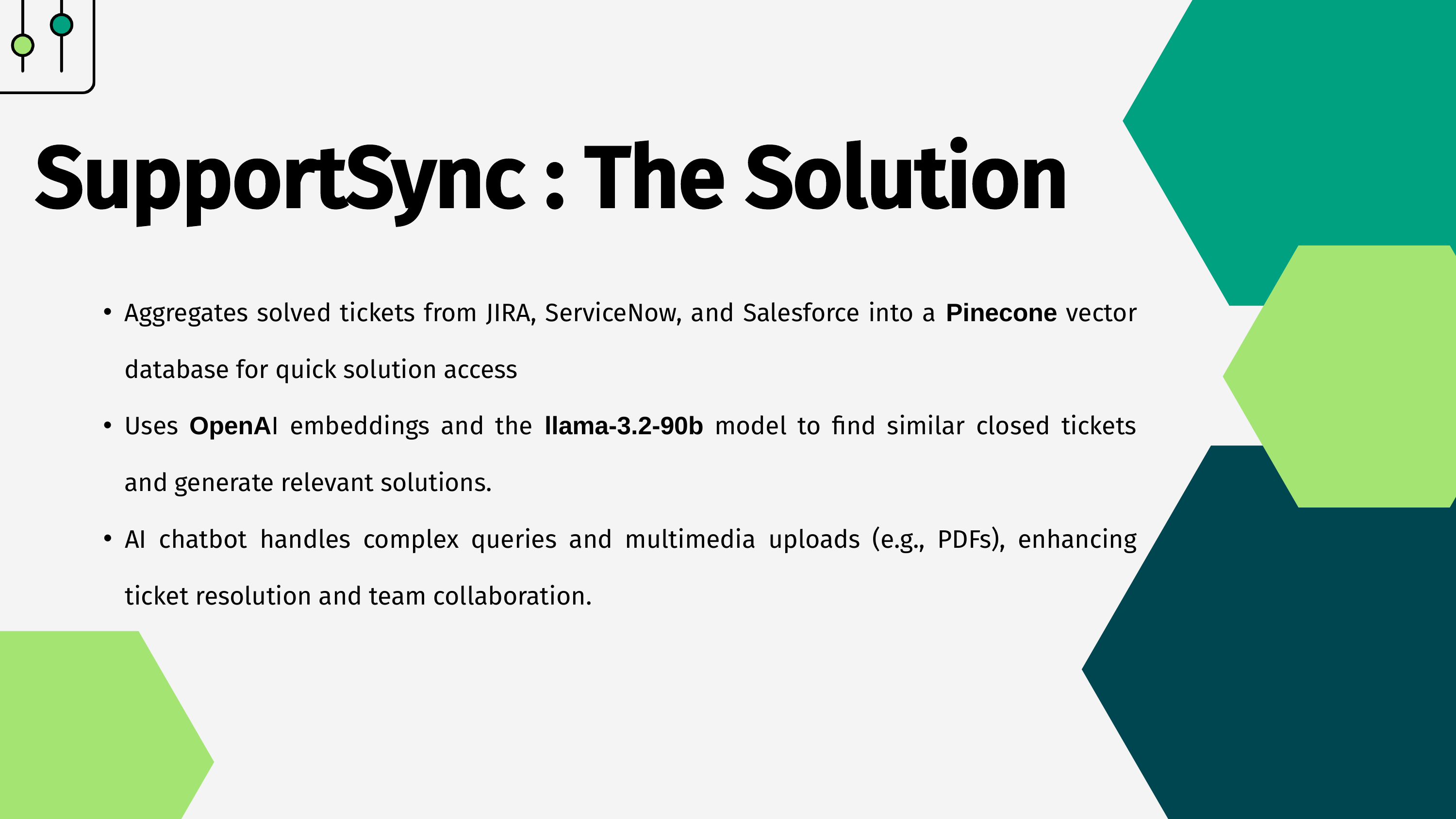

SupportSync : The Solution

Aggregates solved tickets from JIRA, ServiceNow, and Salesforce into a Pinecone vector database for quick solution access
Uses OpenAI embeddings and the llama-3.2-90b model to find similar closed tickets and generate relevant solutions.
AI chatbot handles complex queries and multimedia uploads (e.g., PDFs), enhancing ticket resolution and team collaboration.